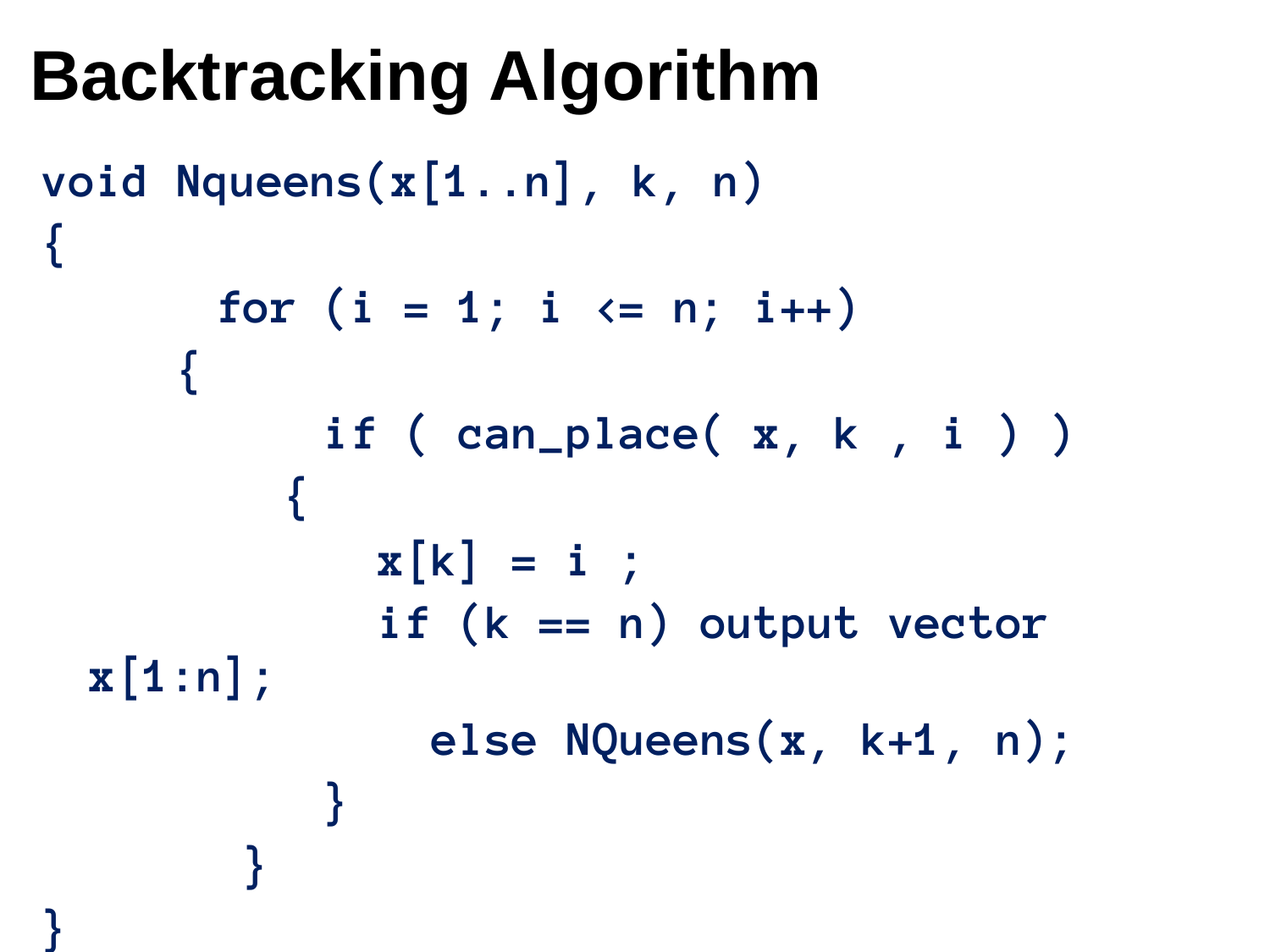

# Backtracking Algorithm
void Nqueens(x[1..n], k, n)
{
		for (i = 1; i <= n; i++)
     {
		    if ( can_place( x, k , i ) )
         {
		      x[k] = i ;
		      if (k == n) output vector x[1:n];
		        else NQueens(x, k+1, n);
		    }
		 }
}